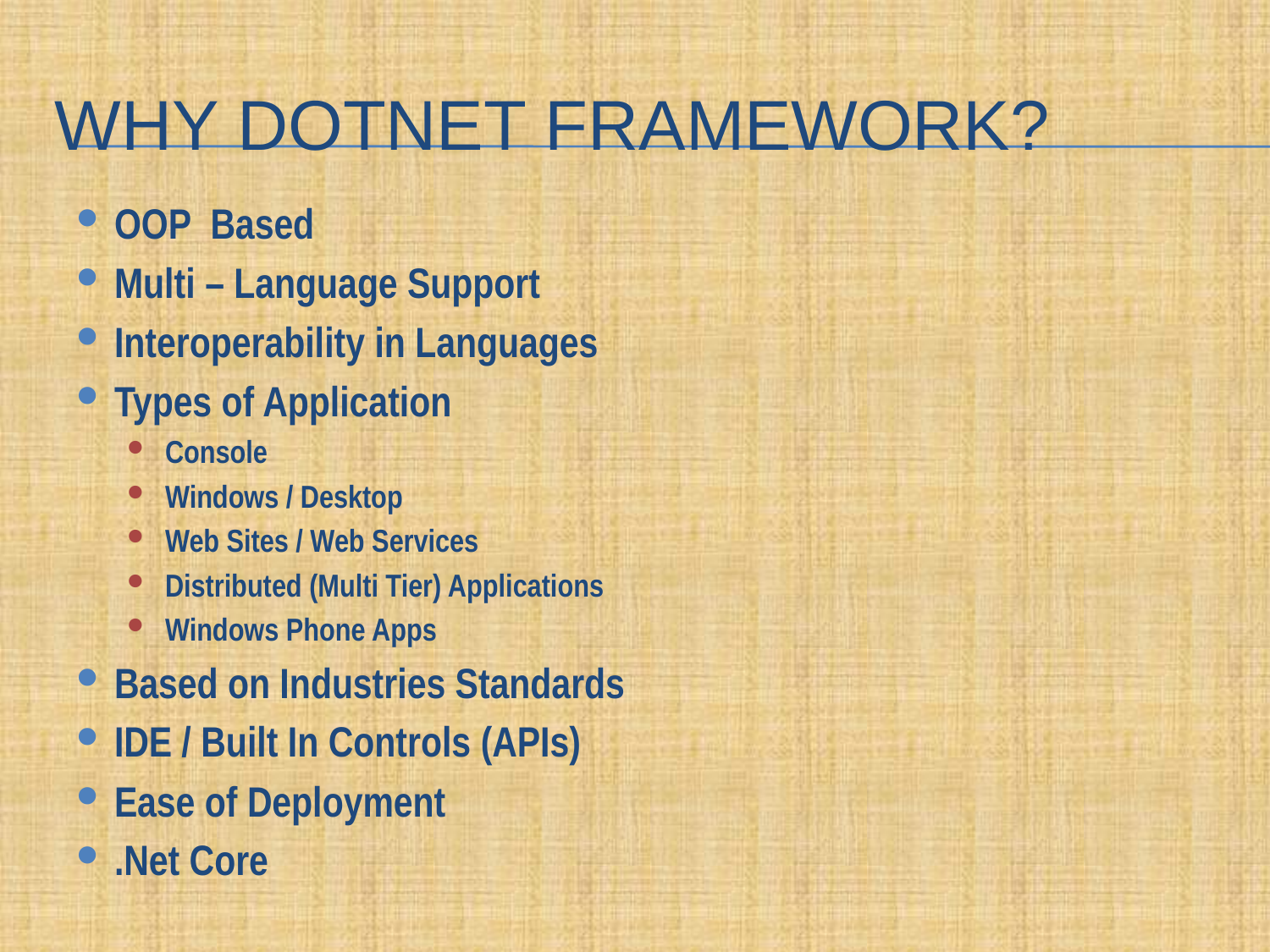

# Why Dotnet Framework?
OOP  Based
Multi – Language Support
Interoperability in Languages
Types of Application
Console
Windows / Desktop
Web Sites / Web Services
Distributed (Multi Tier) Applications
Windows Phone Apps
Based on Industries Standards
IDE / Built In Controls (APIs)
Ease of Deployment
.Net Core